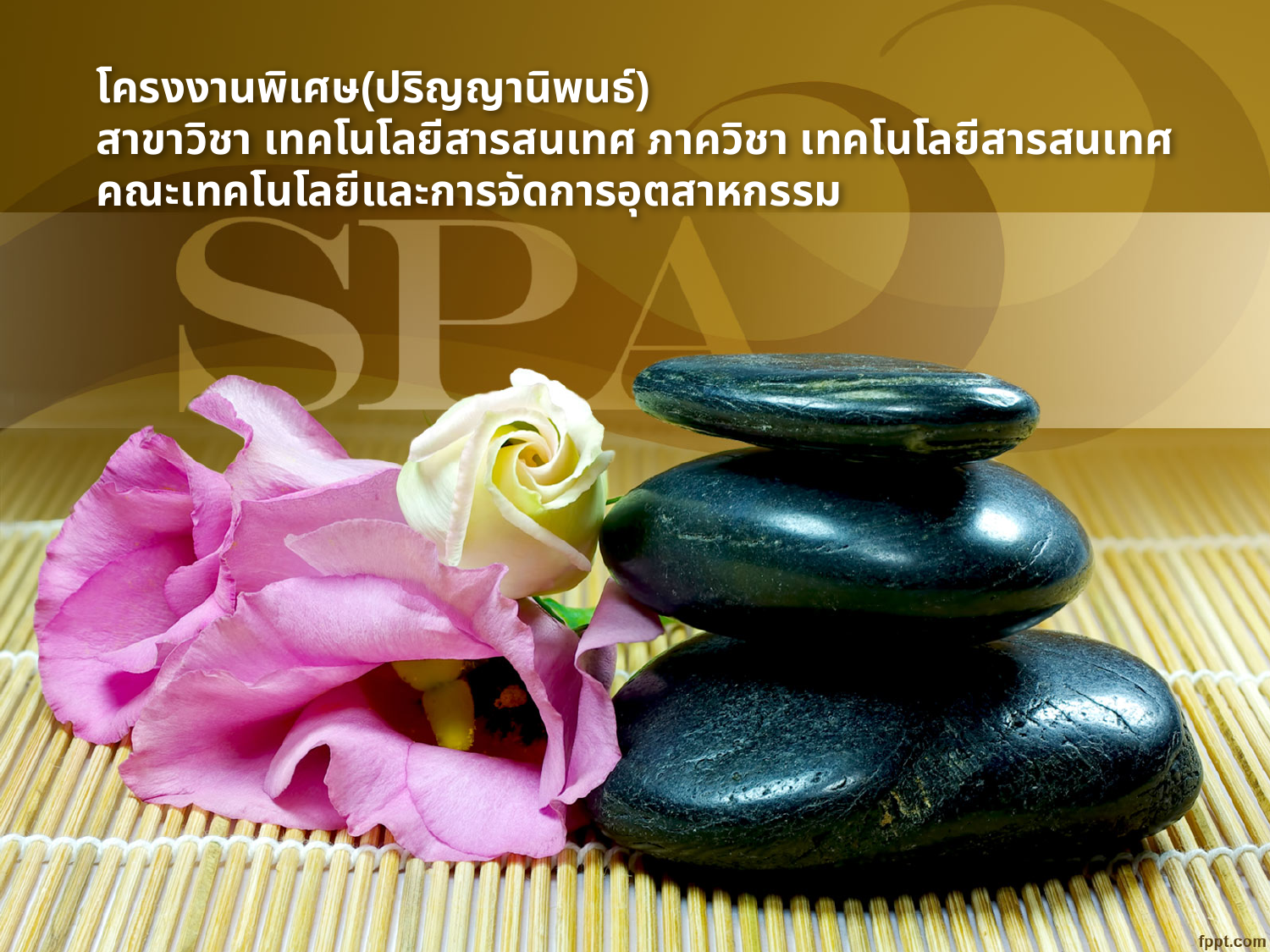

# โครงงานพิเศษ(ปริญญานิพนธ์) สาขาวิชา เทคโนโลยีสารสนเทศ ภาควิชา เทคโนโลยีสารสนเทศ คณะเทคโนโลยีและการจัดการอุตสาหกรรม